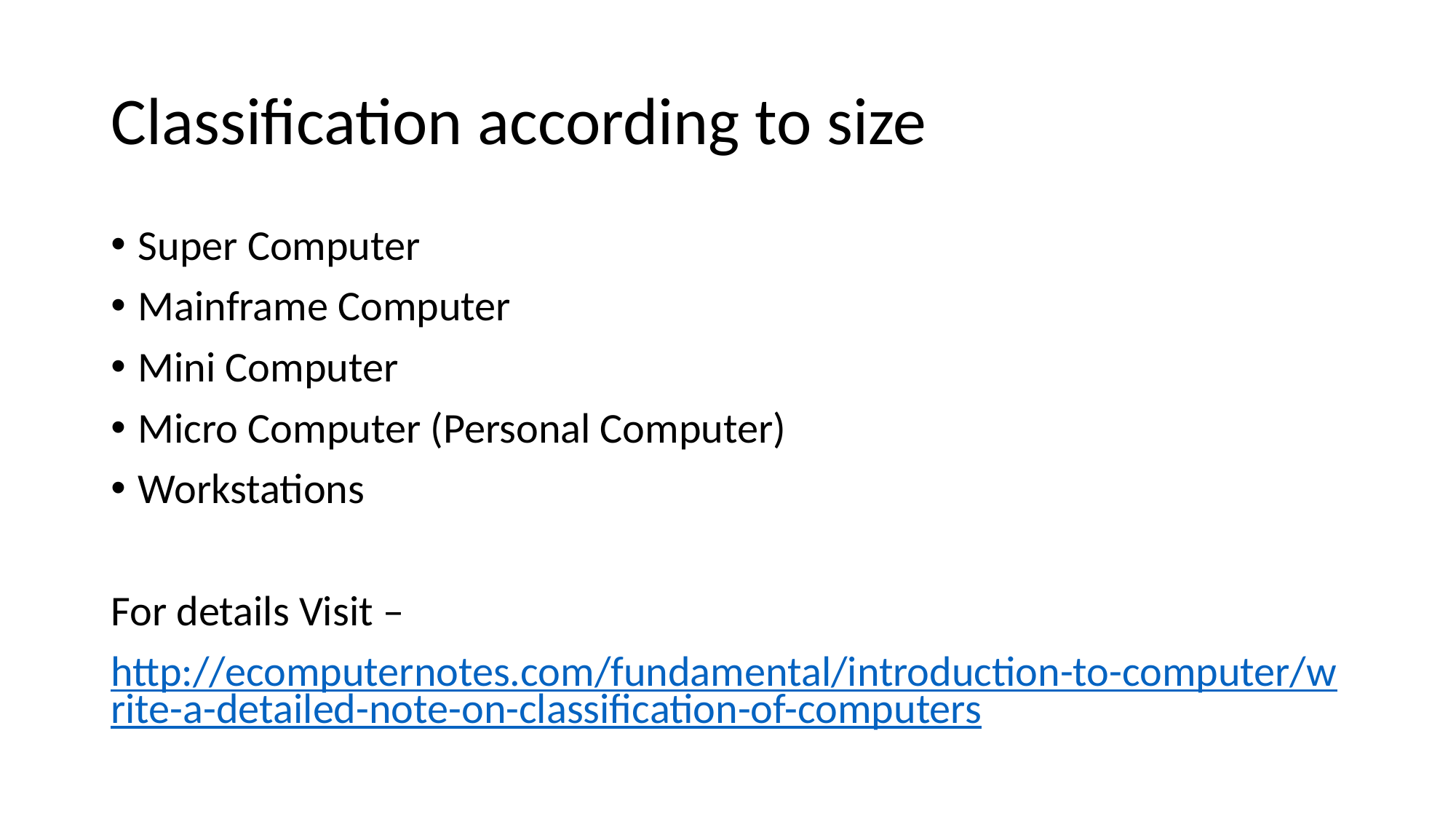

# Classification according to size
Super Computer
Mainframe Computer
Mini Computer
Micro Computer (Personal Computer)
Workstations

For details Visit –
http://ecomputernotes.com/fundamental/introduction-to-computer/write-a-detailed-note-on-classification-of-computers